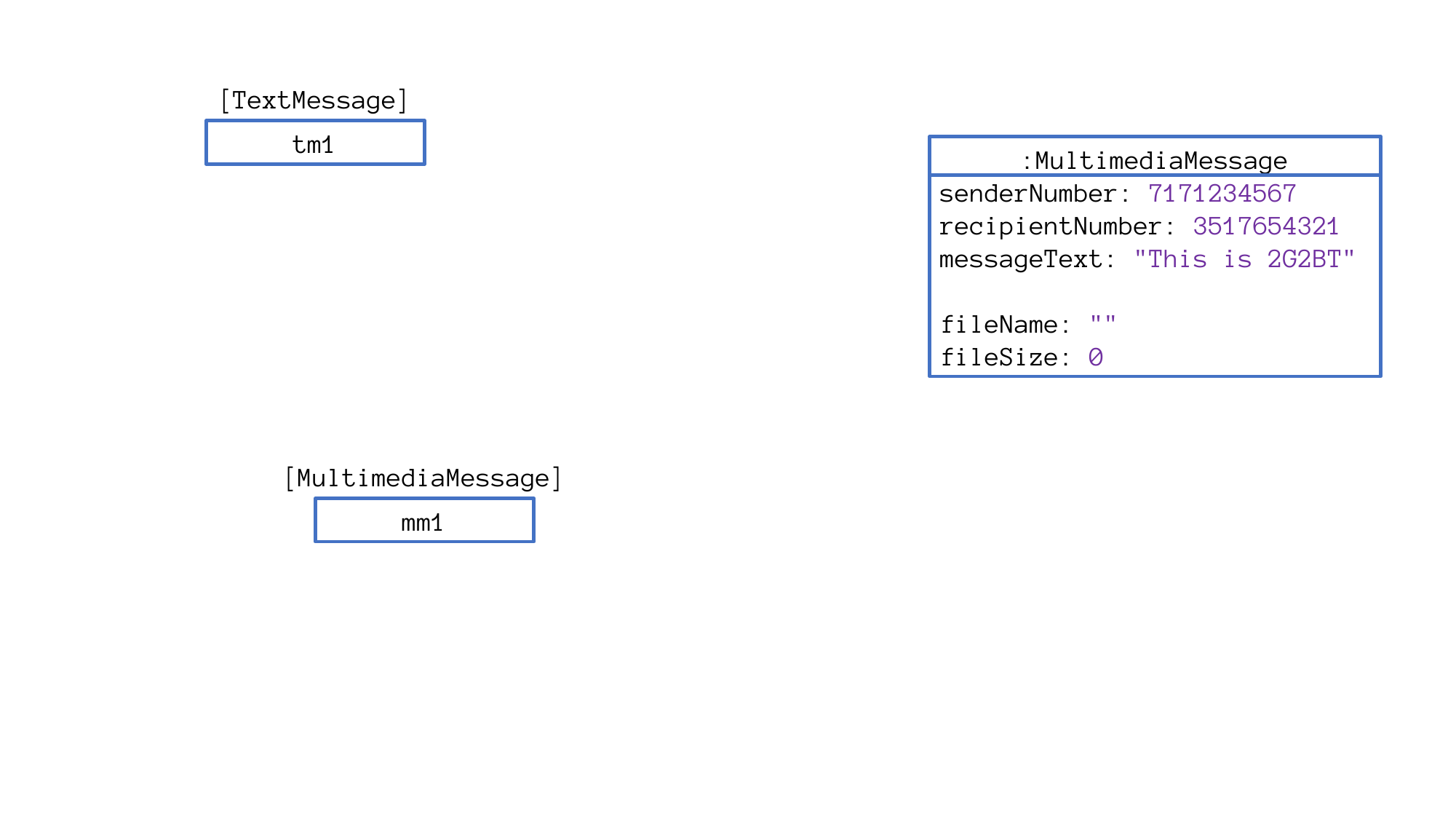

[TextMessage]
tm1
:MultimediaMessage
senderNumber: 7171234567
recipientNumber: 3517654321
messageText: "This is 2G2BT"

fileName: ""
fileSize: 0
[MultimediaMessage]
mm1